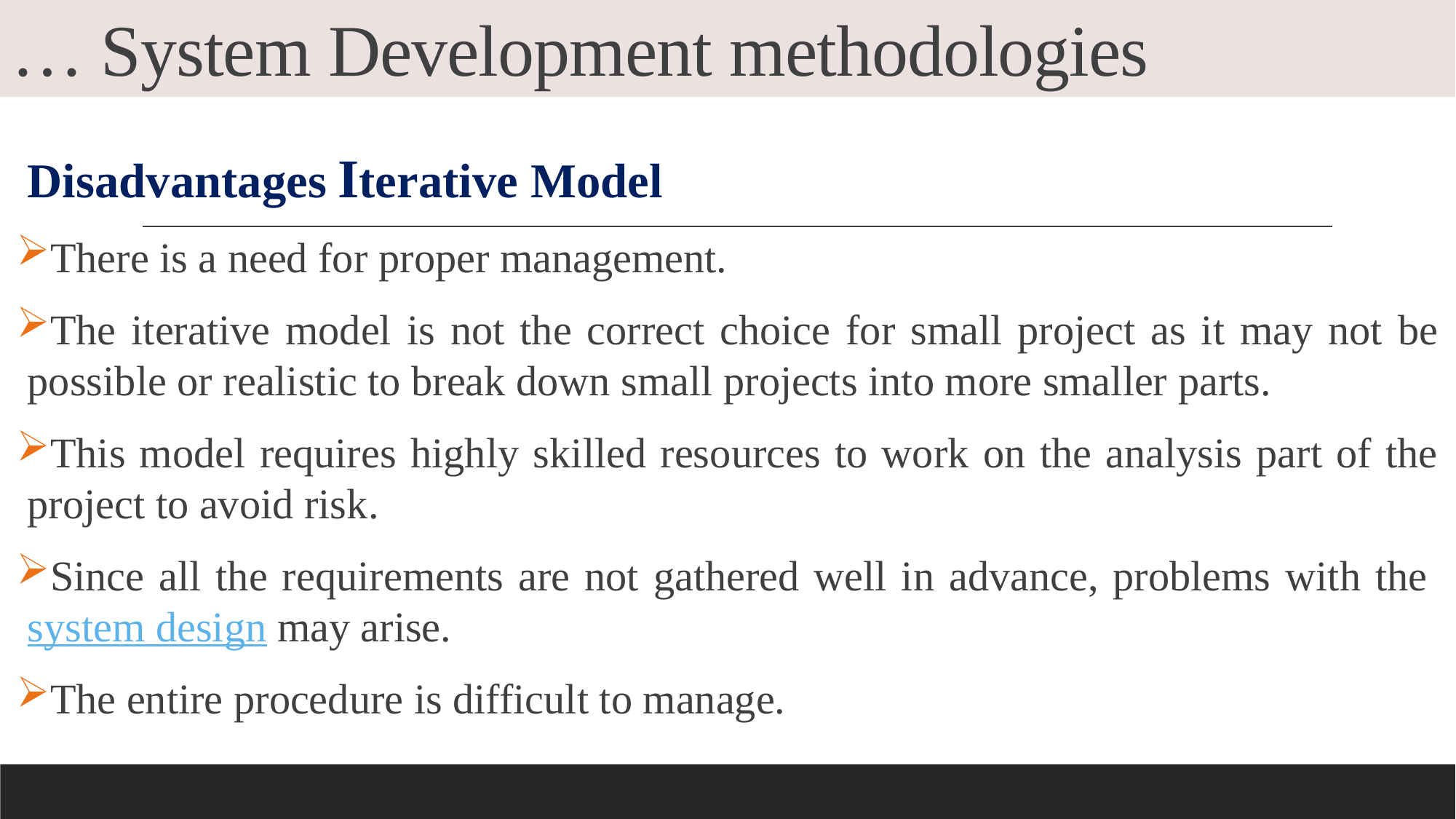

# … System Development methodologies
Disadvantages Iterative Model
There is a need for proper management.
The iterative model is not the correct choice for small project as it may not be possible or realistic to break down small projects into more smaller parts.
This model requires highly skilled resources to work on the analysis part of the project to avoid risk.
Since all the requirements are not gathered well in advance, problems with the system design may arise.
The entire procedure is difficult to manage.